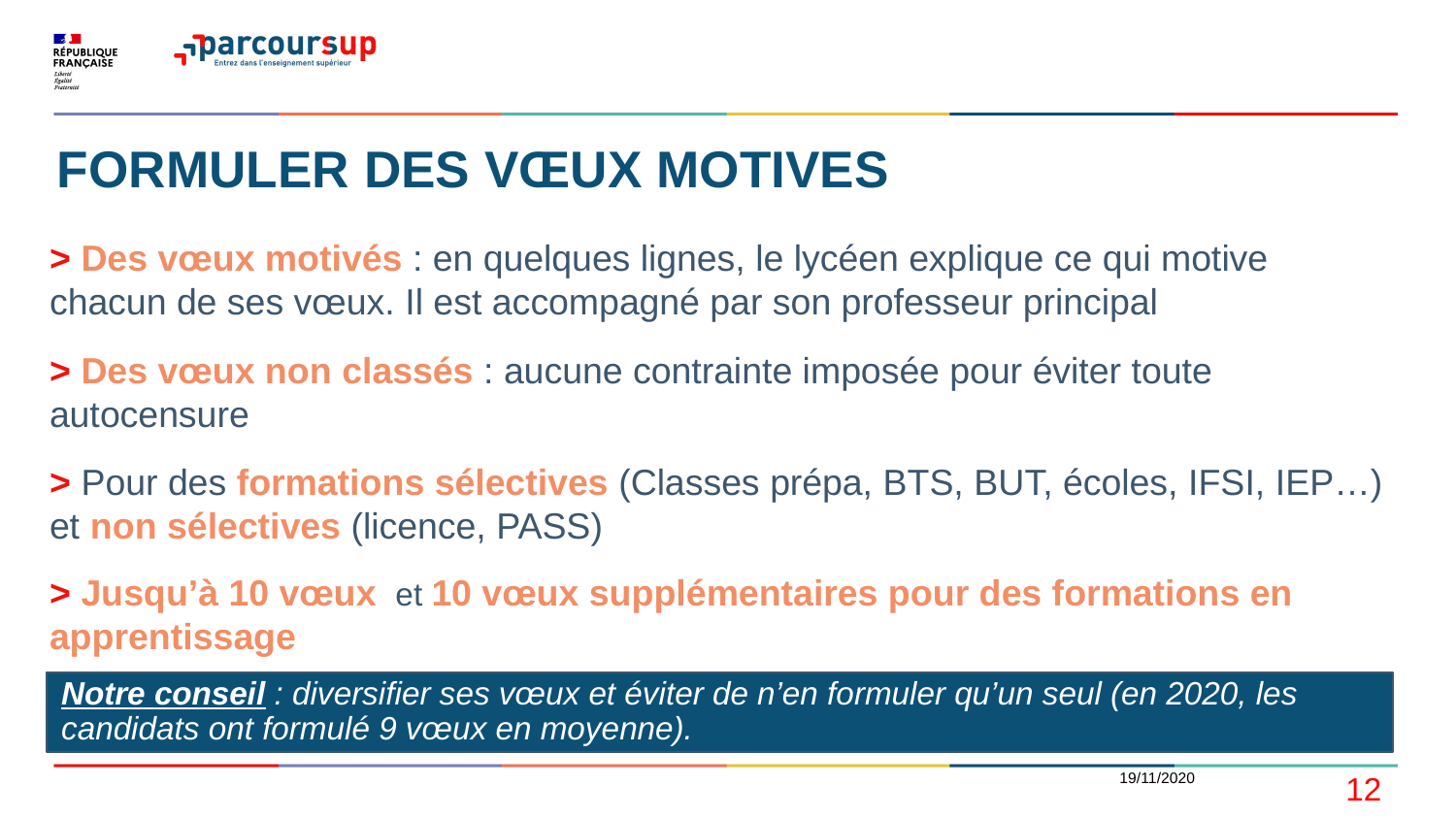

# FORMULER DES VŒUX MOTIVES
> Des vœux motivés : en quelques lignes, le lycéen explique ce qui motive chacun de ses vœux. Il est accompagné par son professeur principal
> Des vœux non classés : aucune contrainte imposée pour éviter toute autocensure
> Pour des formations sélectives (Classes prépa, BTS, BUT, écoles, IFSI, IEP…) et non sélectives (licence, PASS)
> Jusqu’à 10 vœux  et 10 vœux supplémentaires pour des formations en apprentissage

Notre conseil : diversifier ses vœux et éviter de n’en formuler qu’un seul (en 2020, les candidats ont formulé 9 vœux en moyenne).
19/11/2020
12